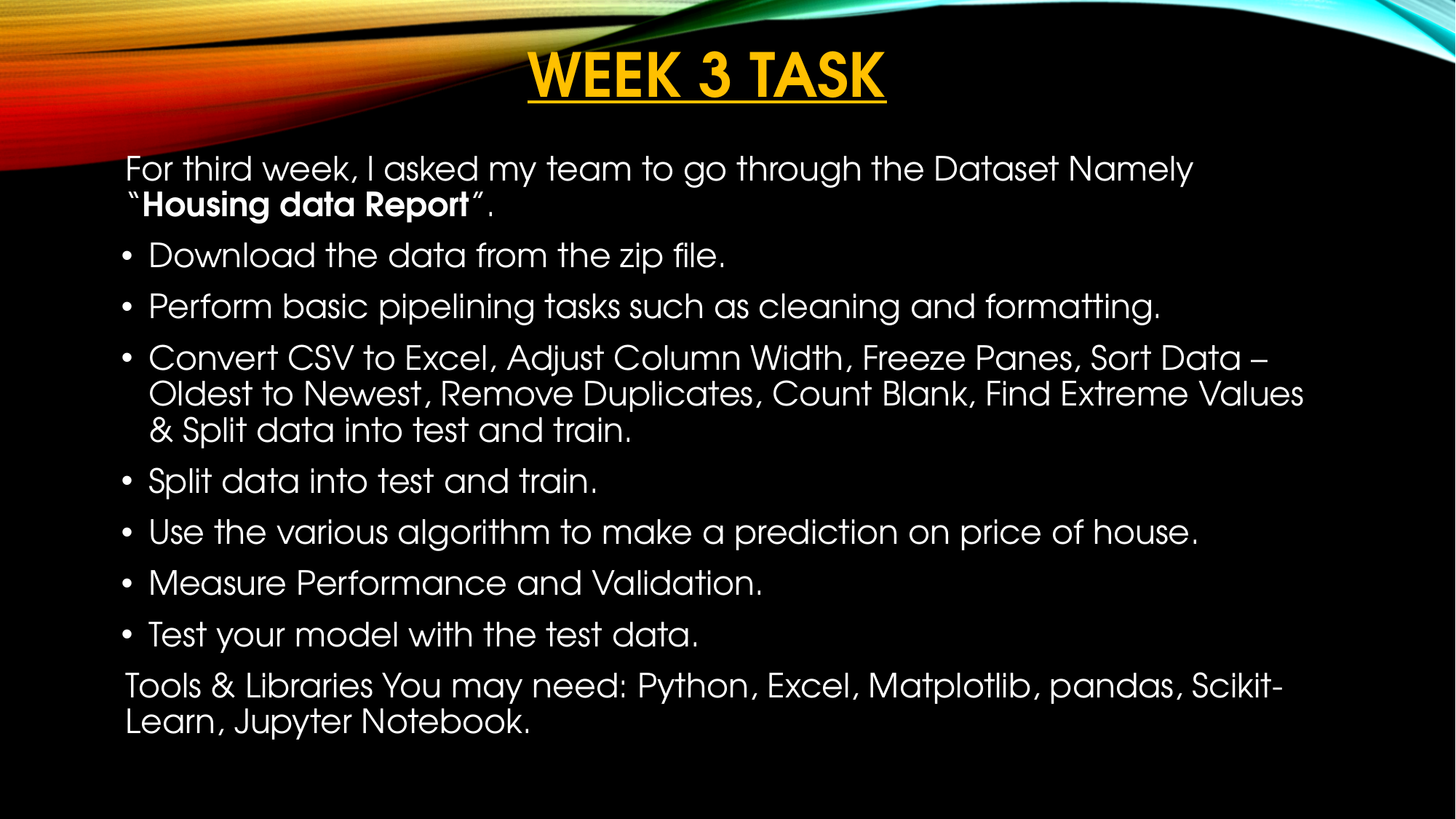

# WEEK 3 TASK
For third week, I asked my team to go through the Dataset Namely “Housing data Report”.
Download the data from the zip file.
Perform basic pipelining tasks such as cleaning and formatting.
Convert CSV to Excel, Adjust Column Width, Freeze Panes, Sort Data – Oldest to Newest, Remove Duplicates, Count Blank, Find Extreme Values & Split data into test and train.
Split data into test and train.
Use the various algorithm to make a prediction on price of house.
Measure Performance and Validation.
Test your model with the test data.
Tools & Libraries You may need: Python, Excel, Matplotlib, pandas, Scikit-Learn, Jupyter Notebook.